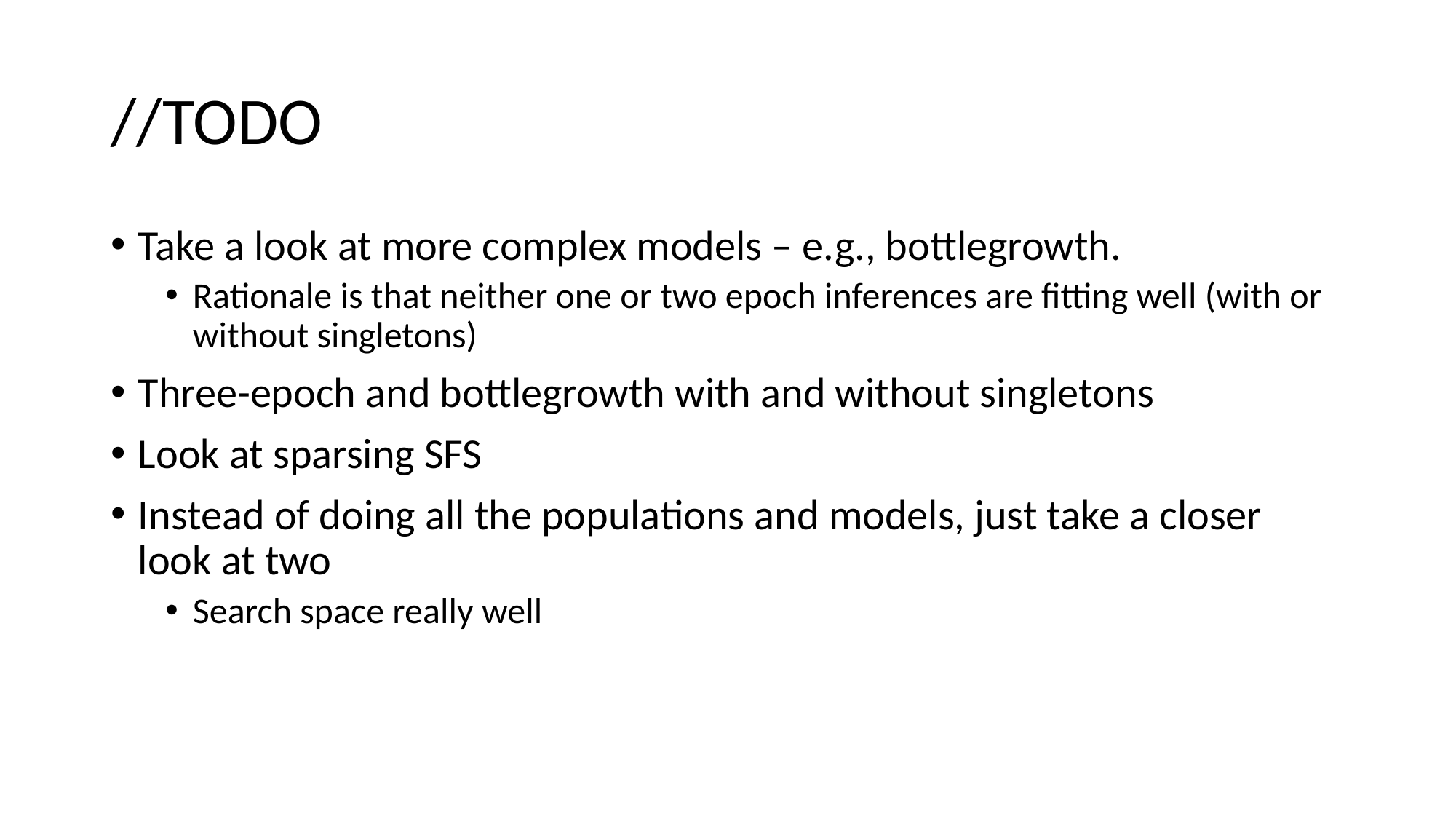

# //TODO
Take a look at more complex models – e.g., bottlegrowth.
Rationale is that neither one or two epoch inferences are fitting well (with or without singletons)
Three-epoch and bottlegrowth with and without singletons
Look at sparsing SFS
Instead of doing all the populations and models, just take a closer look at two
Search space really well